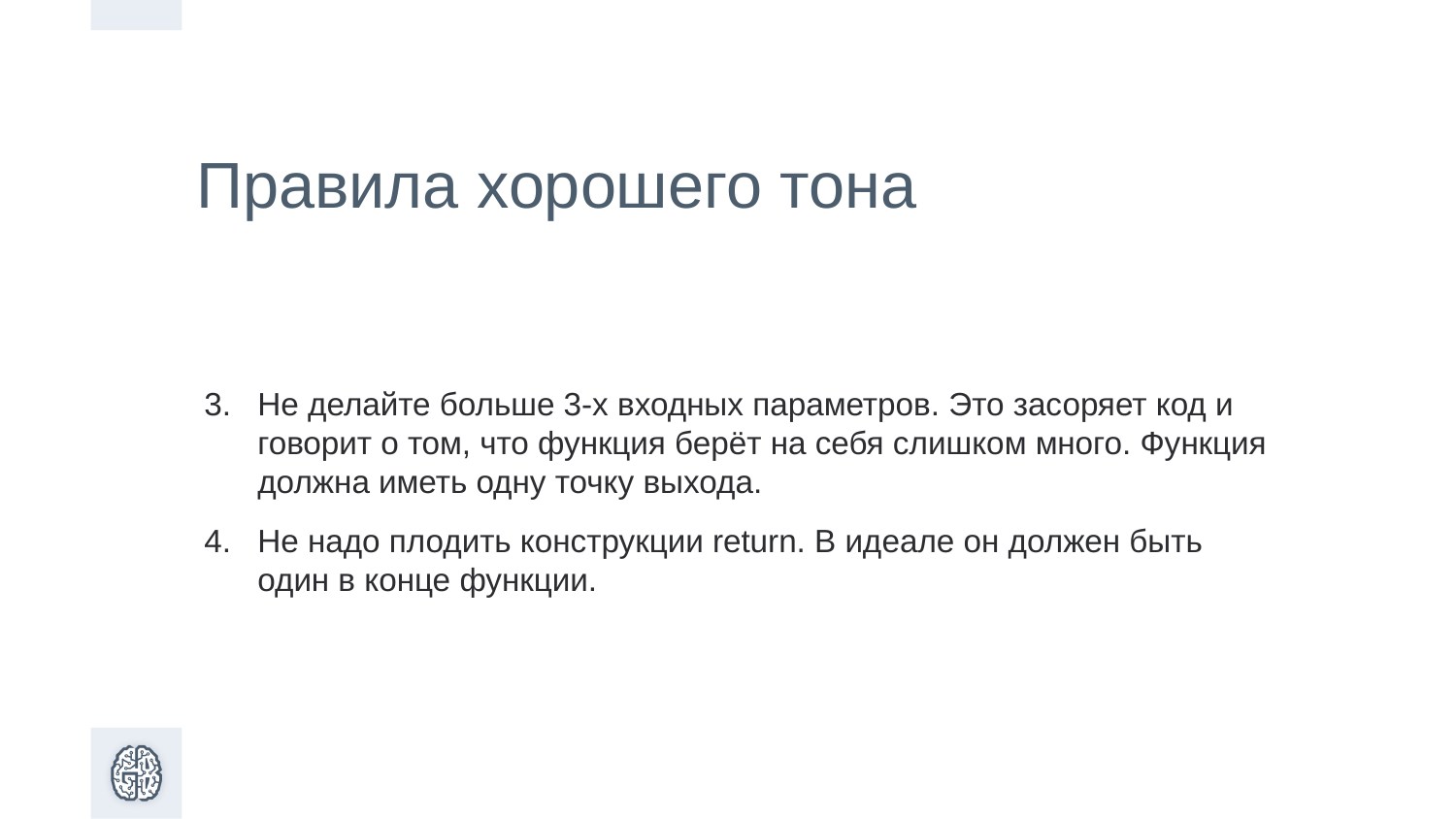

Правила хорошего тона
Не делайте больше 3-х входных параметров. Это засоряет код и говорит о том, что функция берёт на себя слишком много. Функция должна иметь одну точку выхода.
Не надо плодить конструкции return. В идеале он должен быть один в конце функции.